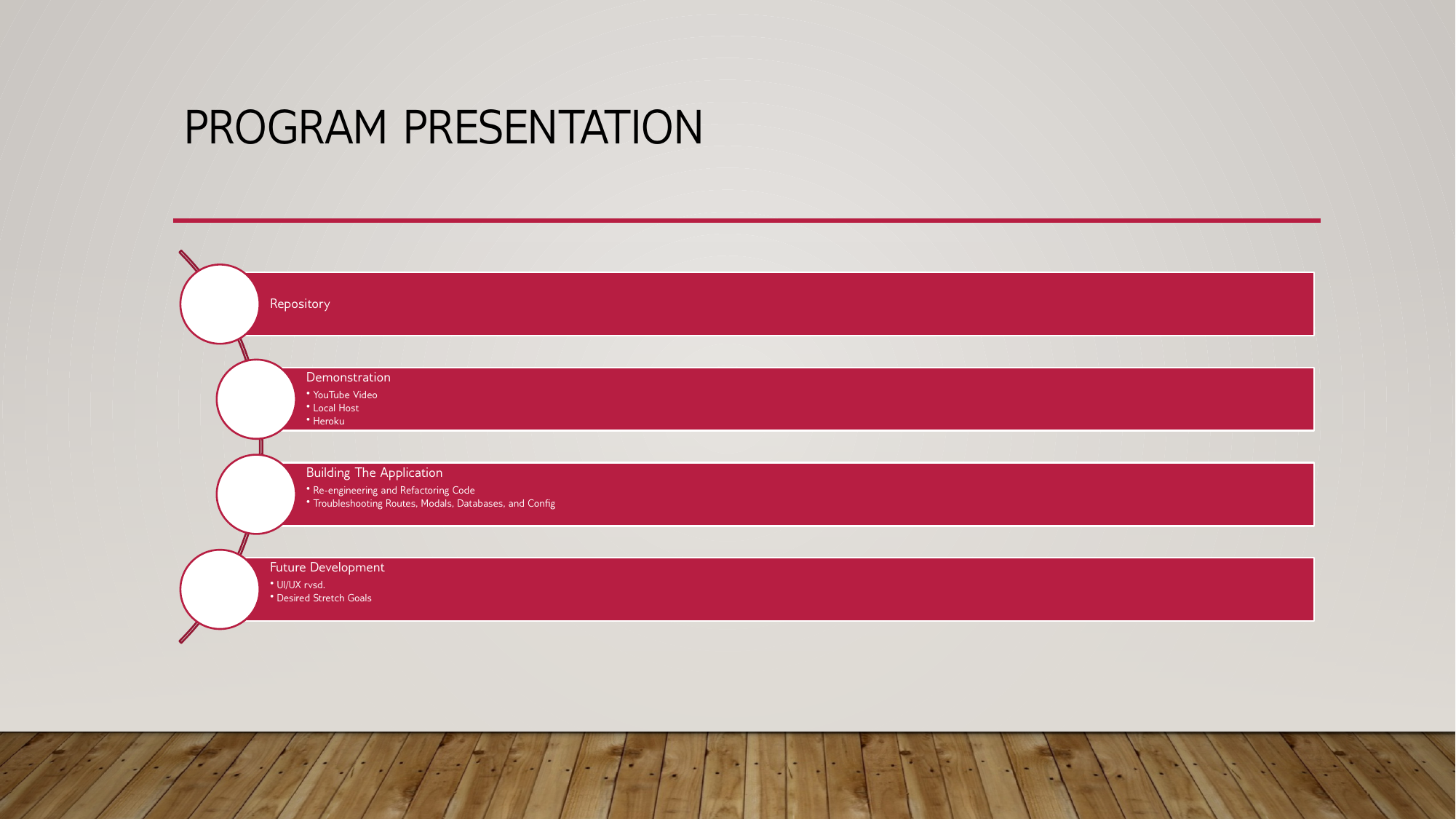

# Program Presentation
Repository
Demonstration
YouTube Video
Local Host
Heroku
Building The Application
Re-engineering and Refactoring Code
Troubleshooting Routes, Modals, Databases, and Config
Future Development
UI/UX rvsd.
Desired Stretch Goals